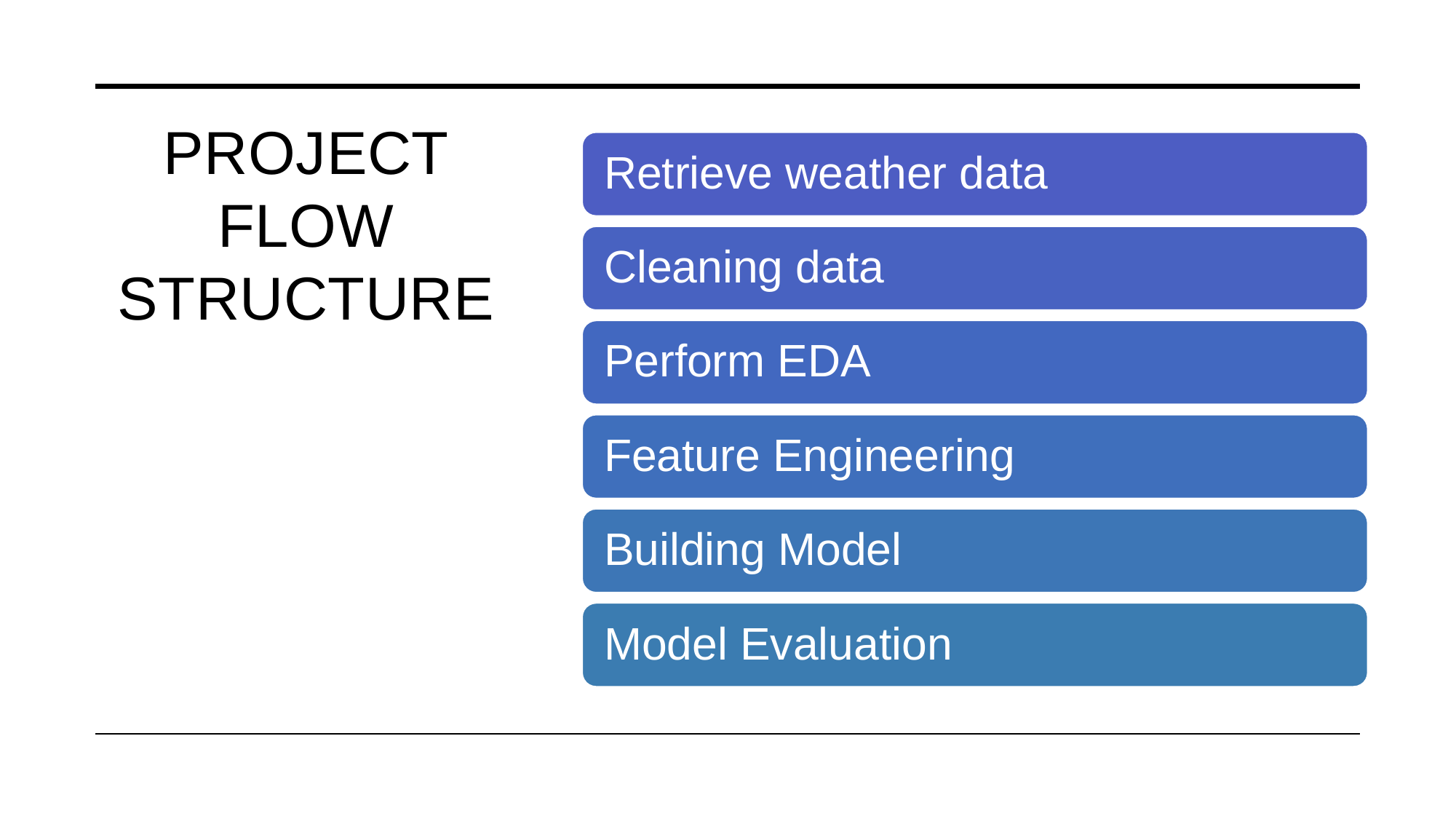

# Project flow structure
Retrieve weather data
Cleaning data
Perform EDA
Feature Engineering
Building Model
Model Evaluation